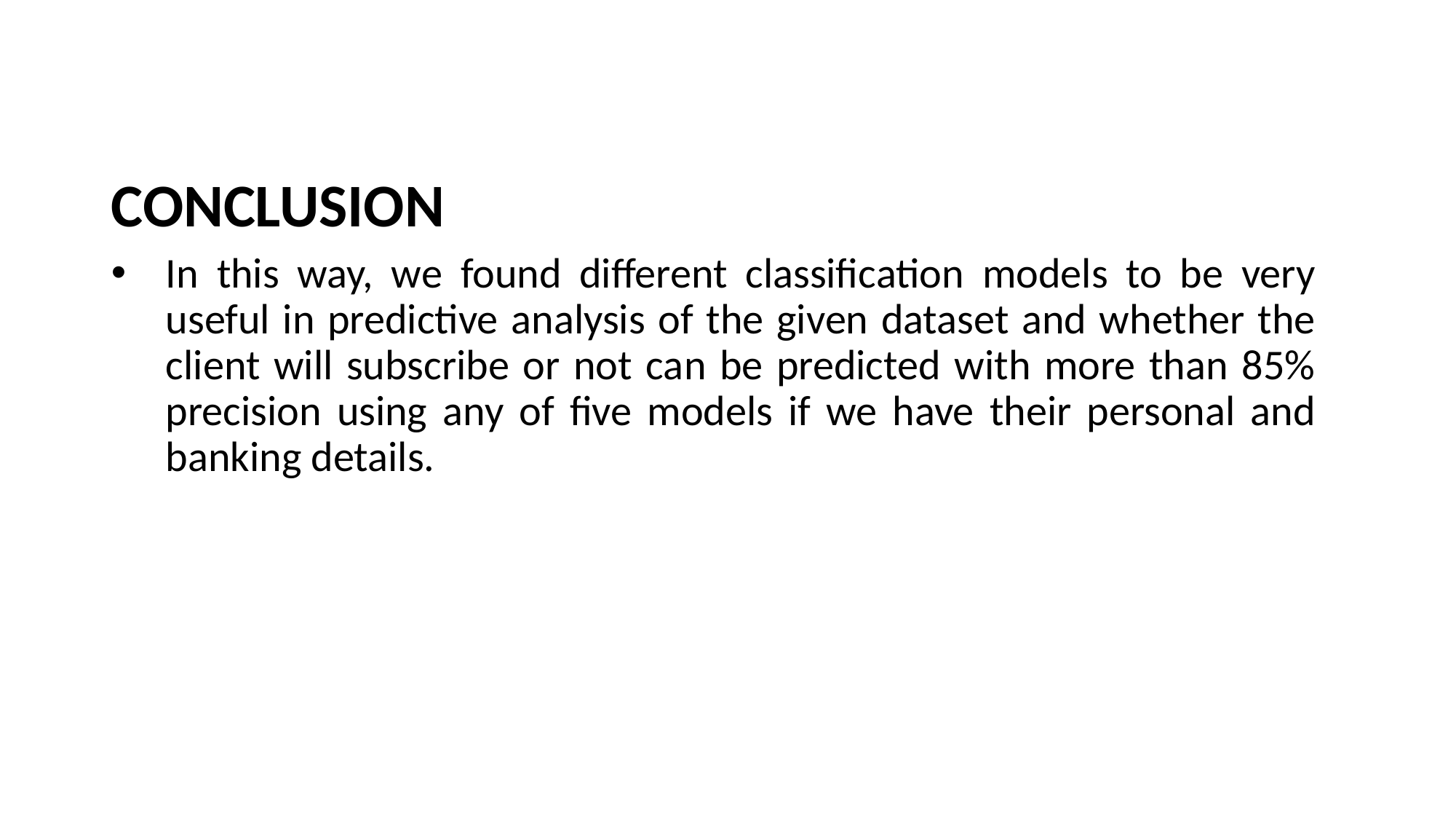

# CONCLUSION
In this way, we found different classification models to be very useful in predictive analysis of the given dataset and whether the client will subscribe or not can be predicted with more than 85% precision using any of five models if we have their personal and banking details.